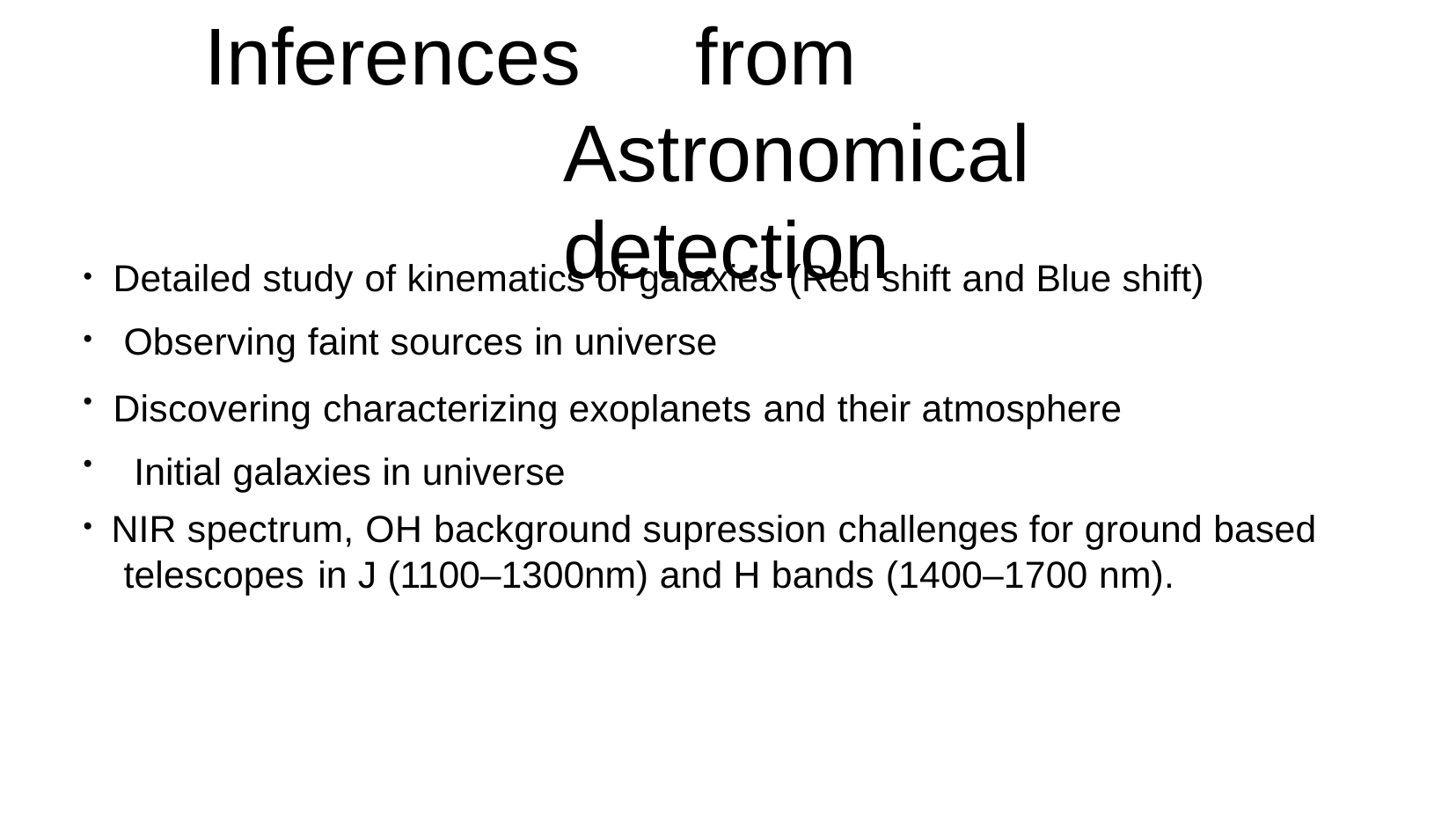

# Inferences	from Astronomical  detection
Detailed study of kinematics of galaxies (Red shift and Blue shift)  Observing faint sources in universe
Discovering characterizing exoplanets and their atmosphere  Initial galaxies in universe
NIR spectrum, OH background supression challenges for ground based  telescopes	in J (1100–1300nm) and H bands (1400–1700 nm).
●
●
●
●
●